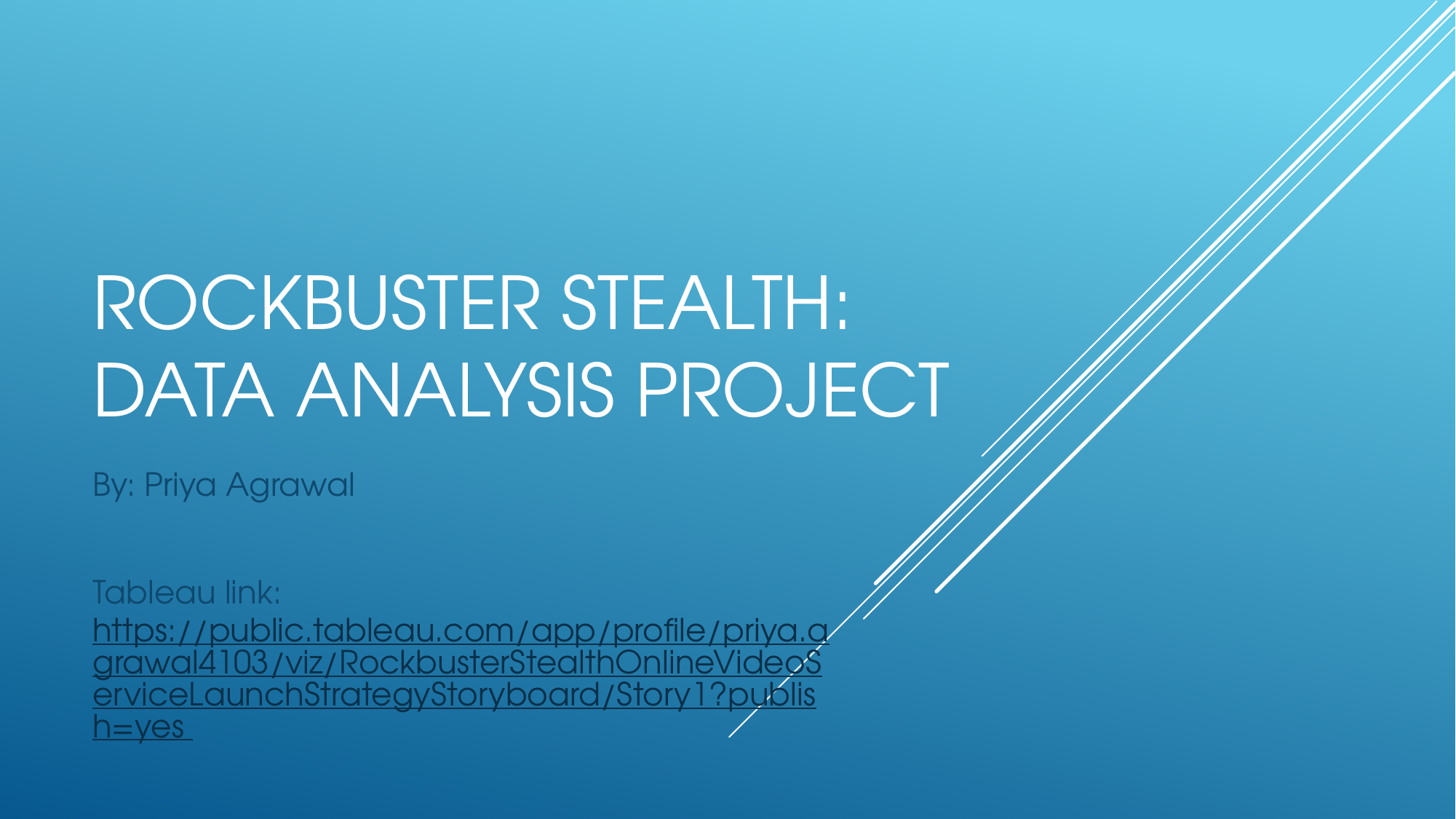

# Rockbuster Stealth: Data Analysis Project
By: Priya Agrawal

Tableau link: https://public.tableau.com/app/profile/priya.agrawal4103/viz/RockbusterStealthOnlineVideoServiceLaunchStrategyStoryboard/Story1?publish=yes